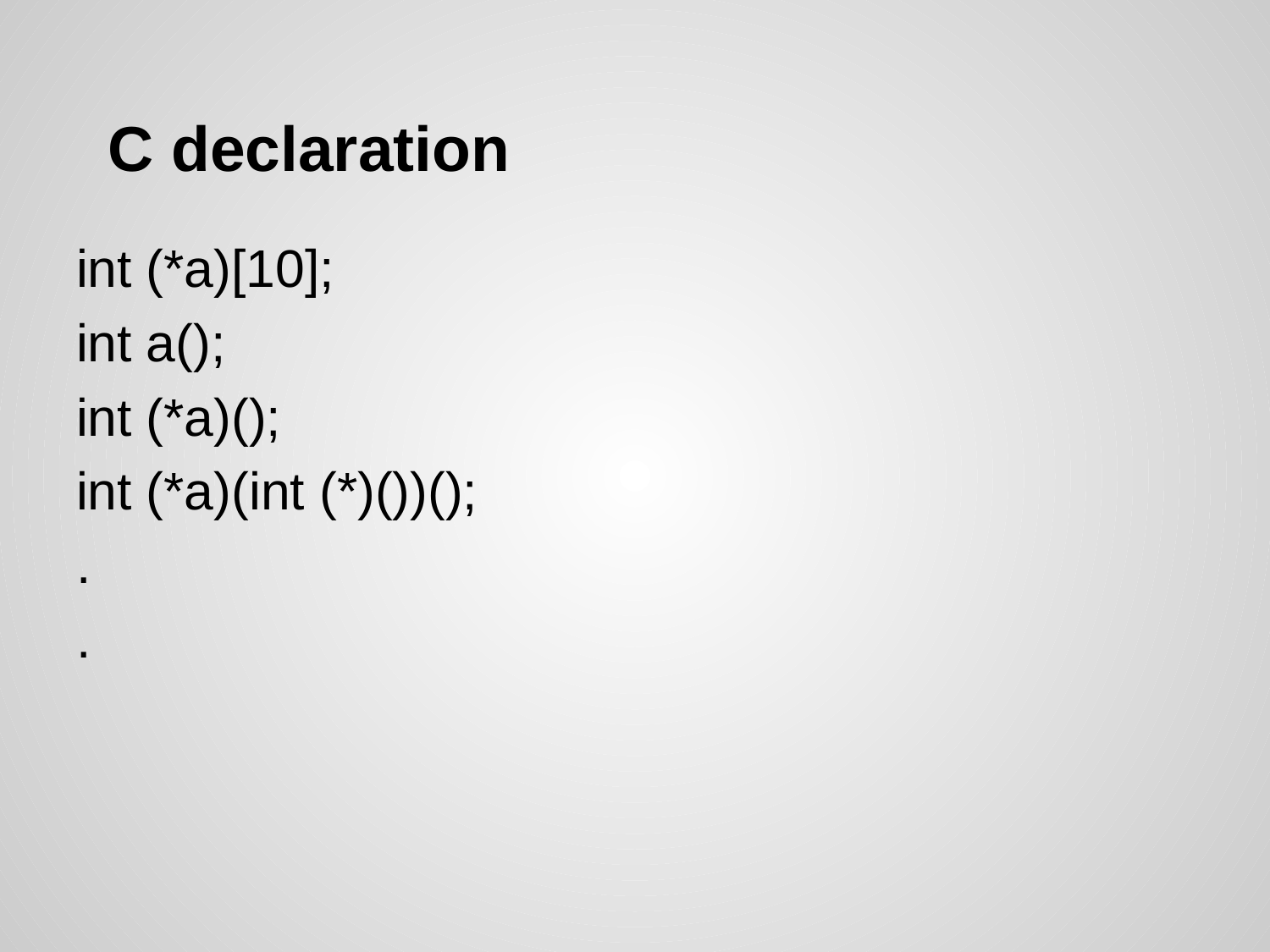

# C declaration
int (*a)[10];
int a();
int (*a)();
int (*a)(int (*)())();
.
.